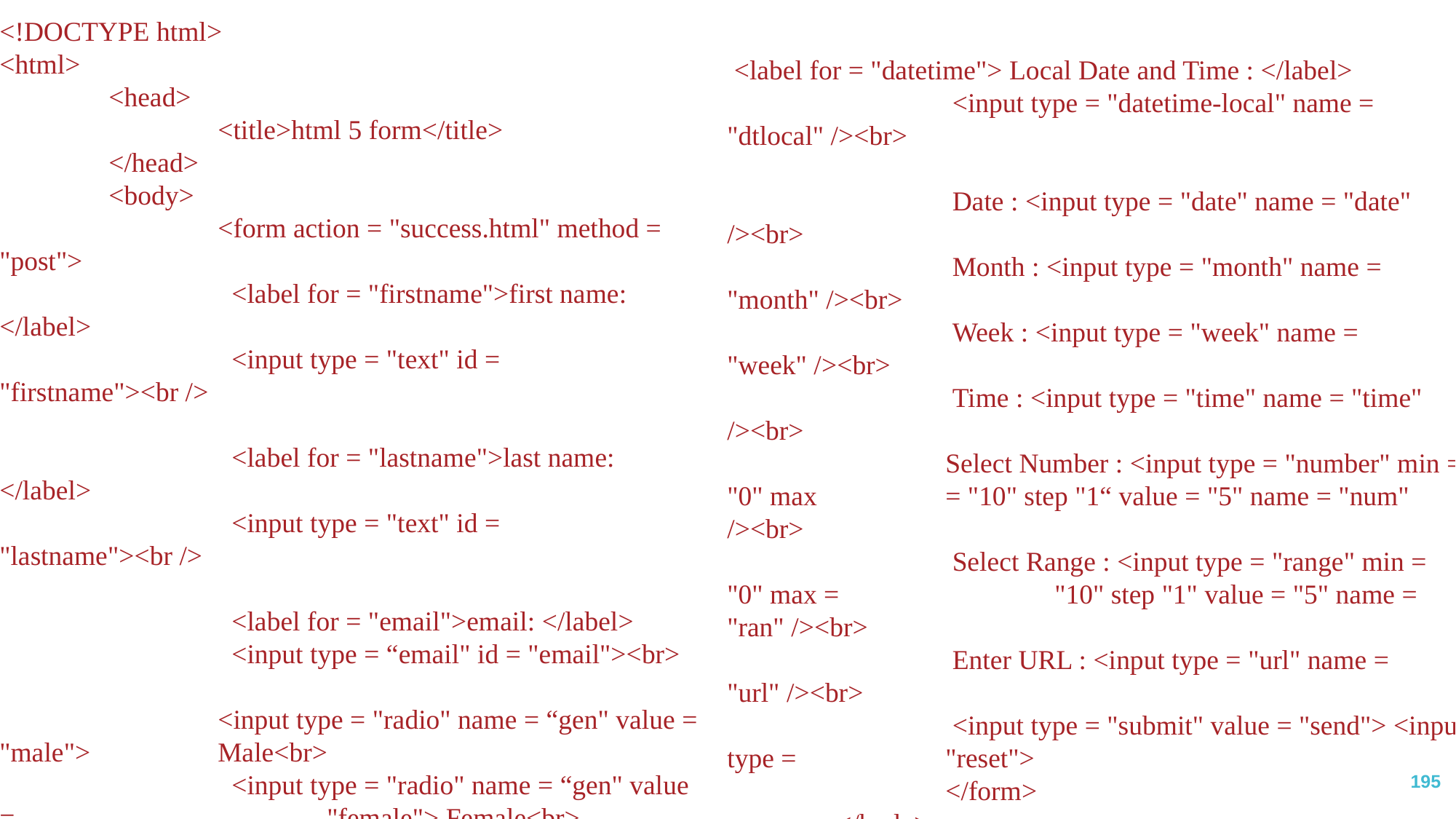

<!DOCTYPE html>
<html>
	<head>
		<title>html 5 form</title>
	</head>
	<body>
		<form action = "success.html" method = "post">
		  <label for = "firstname">first name: </label>
		  <input type = "text" id = "firstname"><br />

		  <label for = "lastname">last name: </label>
		  <input type = "text" id = "lastname"><br />

		  <label for = "email">email: </label>
		  <input type = “email" id = "email"><br>

		<input type = "radio" name = “gen" value = "male"> 		Male<br>
		  <input type = "radio" name = “gen" value = 			"female"> Female<br>

		  <label for = "datetime"> Date and Time :  </label>
		 <input type = "datetime" name = "newinput" /><br>

 <label for = "datetime"> Local Date and Time : </label>
		 <input type = "datetime-local" name = "dtlocal" /><br>

		 Date : <input type = "date" name = "date" /><br>
		 Month : <input type = "month" name = "month" /><br>
		 Week : <input type = "week" name = "week" /><br>
		 Time : <input type = "time" name = "time" /><br>
 		Select Number : <input type = "number" min = "0" max 		= "10" step "1“ value = "5" name = "num" /><br>
		 Select Range : <input type = "range" min = "0" max = 		"10" step "1" value = "5" name = "ran" /><br>
		 Enter URL : <input type = "url" name = "url" /><br>
		 <input type = "submit" value = "send"> <input type = 		"reset">
		</form>
	</body>
</html>

195